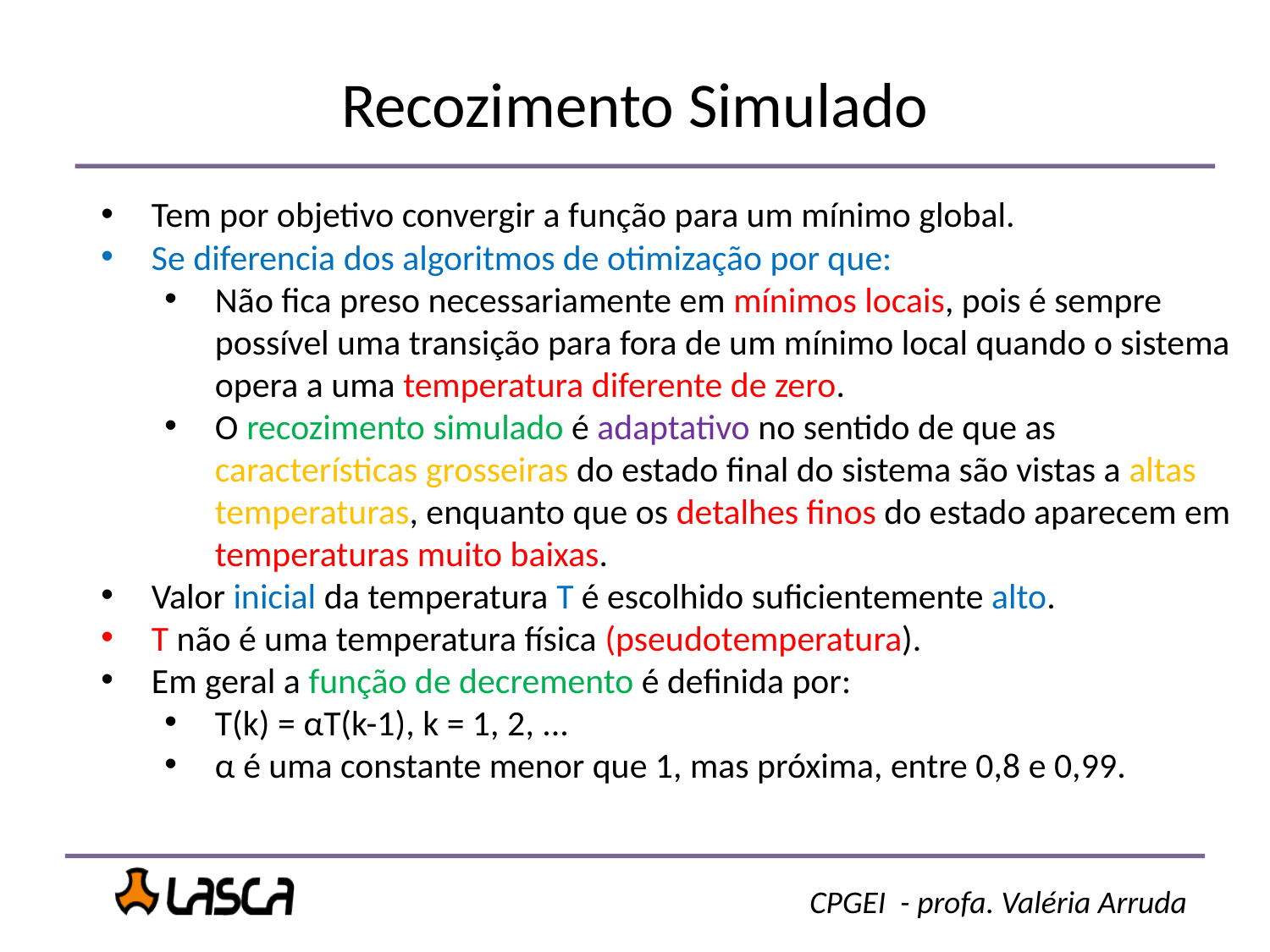

Recozimento Simulado
Tem por objetivo convergir a função para um mínimo global.
Se diferencia dos algoritmos de otimização por que:
Não fica preso necessariamente em mínimos locais, pois é sempre possível uma transição para fora de um mínimo local quando o sistema opera a uma temperatura diferente de zero.
O recozimento simulado é adaptativo no sentido de que as características grosseiras do estado final do sistema são vistas a altas temperaturas, enquanto que os detalhes finos do estado aparecem em temperaturas muito baixas.
Valor inicial da temperatura T é escolhido suficientemente alto.
T não é uma temperatura física (pseudotemperatura).
Em geral a função de decremento é definida por:
T(k) = αT(k-1), k = 1, 2, ...
α é uma constante menor que 1, mas próxima, entre 0,8 e 0,99.